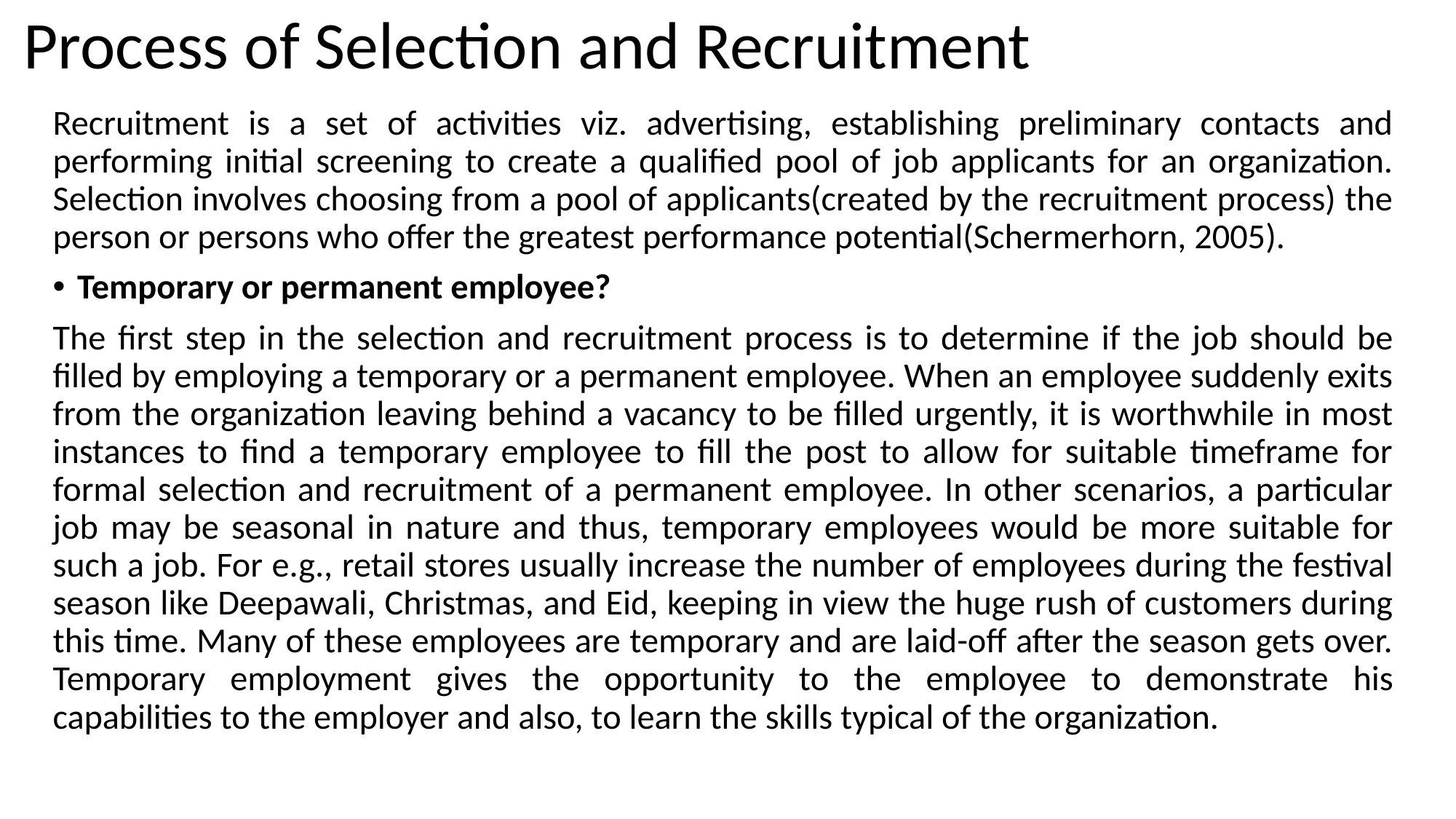

# Process of Selection and Recruitment
Recruitment is a set of activities viz. advertising, establishing preliminary contacts and performing initial screening to create a qualified pool of job applicants for an organization. Selection involves choosing from a pool of applicants(created by the recruitment process) the person or persons who offer the greatest performance potential(Schermerhorn, 2005).
Temporary or permanent employee?
The first step in the selection and recruitment process is to determine if the job should be filled by employing a temporary or a permanent employee. When an employee suddenly exits from the organization leaving behind a vacancy to be filled urgently, it is worthwhile in most instances to find a temporary employee to fill the post to allow for suitable timeframe for formal selection and recruitment of a permanent employee. In other scenarios, a particular job may be seasonal in nature and thus, temporary employees would be more suitable for such a job. For e.g., retail stores usually increase the number of employees during the festival season like Deepawali, Christmas, and Eid, keeping in view the huge rush of customers during this time. Many of these employees are temporary and are laid-off after the season gets over. Temporary employment gives the opportunity to the employee to demonstrate his capabilities to the employer and also, to learn the skills typical of the organization.